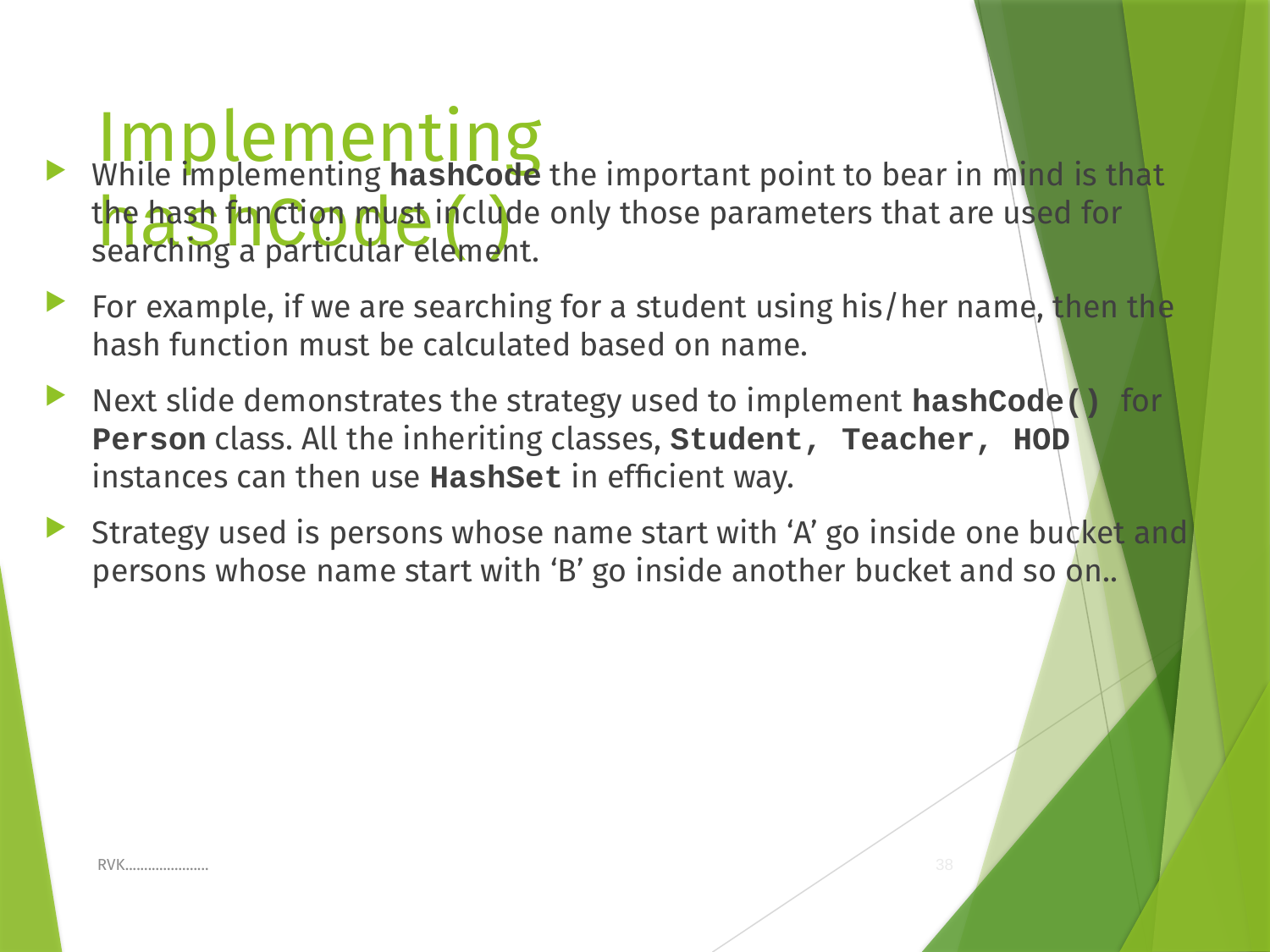

# Implementing hashCode()
While implementing hashCode the important point to bear in mind is that  the hash function must include only those parameters that are used for searching a particular element.
For example, if we are searching for a student using his/her name, then the hash function must be calculated based on name.
Next slide demonstrates the strategy used to implement hashCode() for Person class. All the inheriting classes, Student, Teacher, HOD instances can then use HashSet in efficient way.
Strategy used is persons whose name start with ‘A’ go inside one bucket and persons whose name start with ‘B’ go inside another bucket and so on..

RVK......................
38